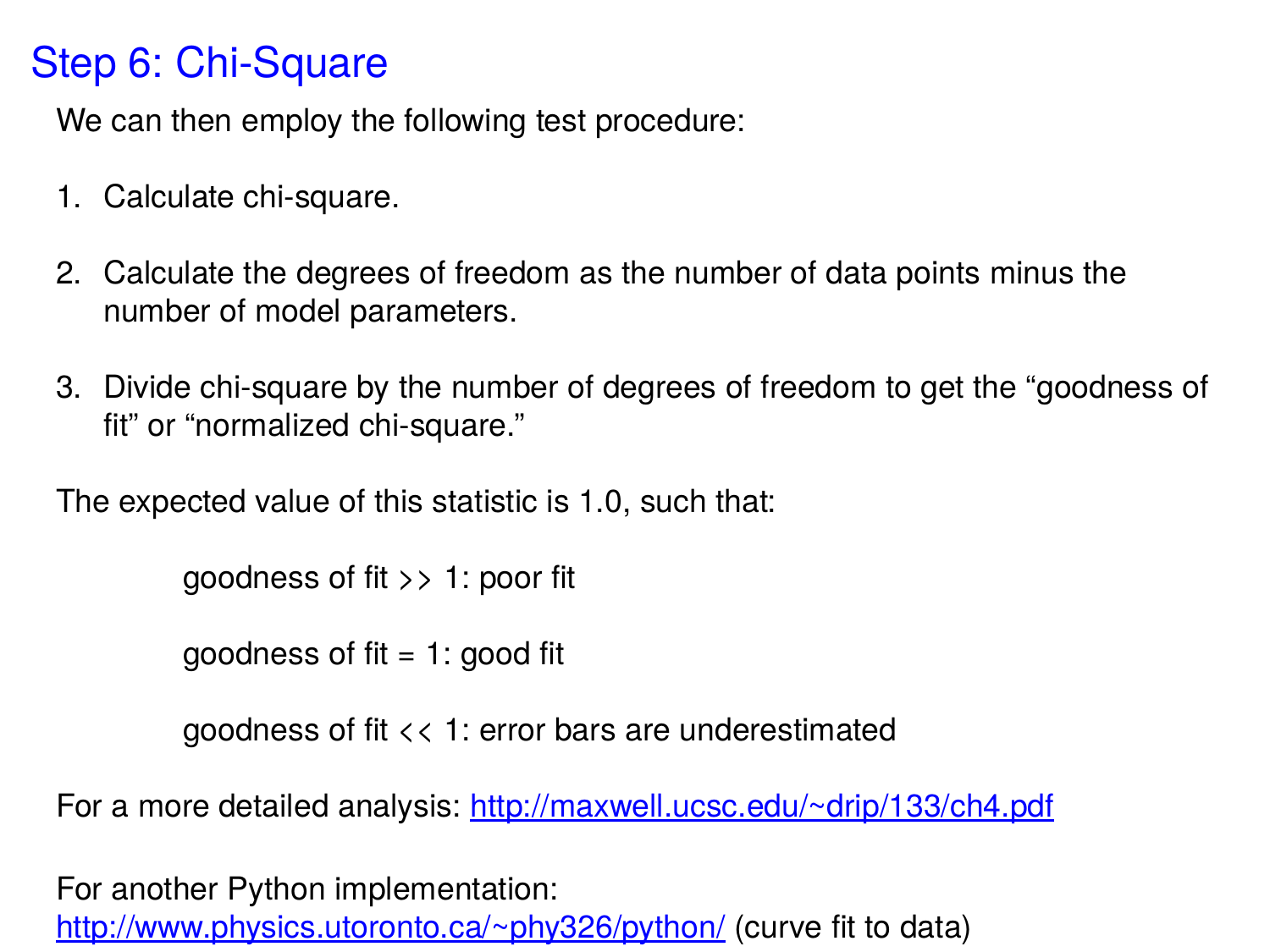

Step 6: Chi-Square
We can then employ the following test procedure:

Calculate chi-square.

Calculate the degrees of freedom as the number of data points minus the number of model parameters.

Divide chi-square by the number of degrees of freedom to get the “goodness of fit” or “normalized chi-square.”

The expected value of this statistic is 1.0, such that:

	goodness of fit >> 1: poor fit

	goodness of fit = 1: good fit

	goodness of fit << 1: error bars are underestimated

For a more detailed analysis: http://maxwell.ucsc.edu/~drip/133/ch4.pdf

For another Python implementation: http://www.physics.utoronto.ca/~phy326/python/ (curve fit to data)